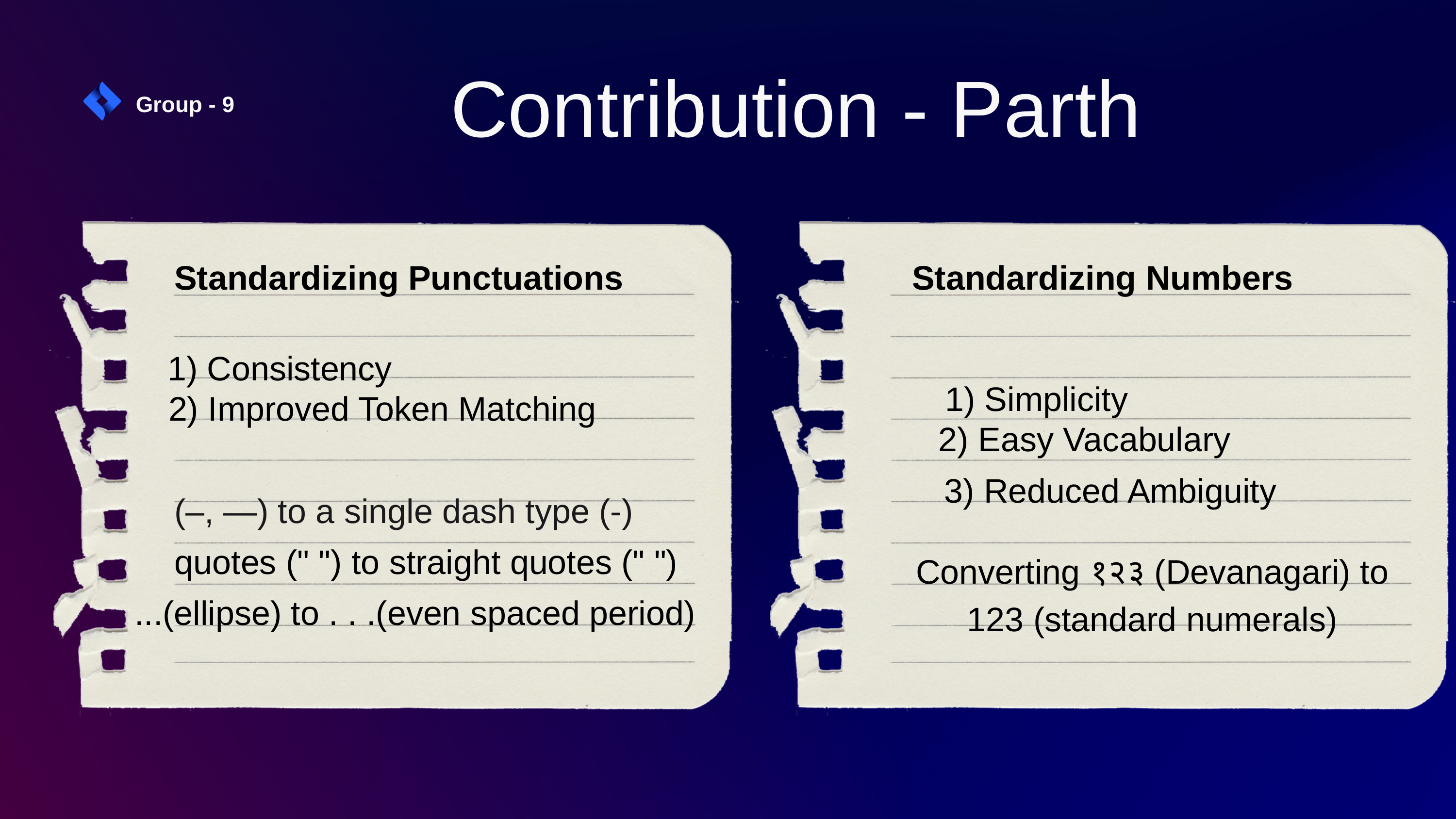

Contribution - Parth

Group - 9

Standardizing Punctuations
Standardizing Numbers
1) Consistency
1) Simplicity
2) Improved Token Matching
2) Easy Vacabulary
3) Reduced Ambiguity
(–, —) to a single dash type (-)
quotes (" ") to straight quotes (" ")
Converting १२३ (Devanagari) to 123 (standard numerals)
...(ellipse) to . . .(even spaced period)